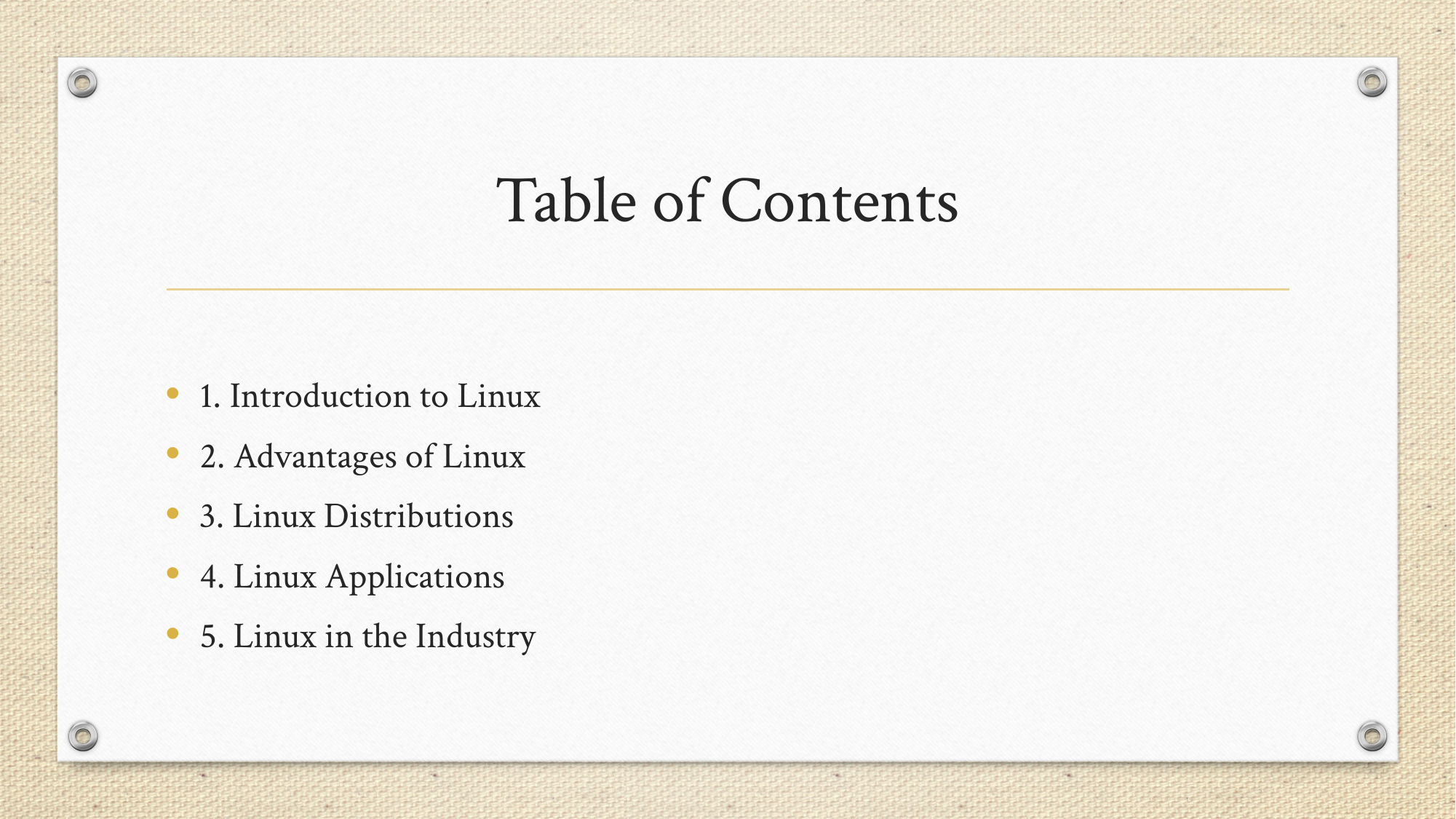

# Table of Contents

1. Introduction to Linux
2. Advantages of Linux
3. Linux Distributions
4. Linux Applications
5. Linux in the Industry